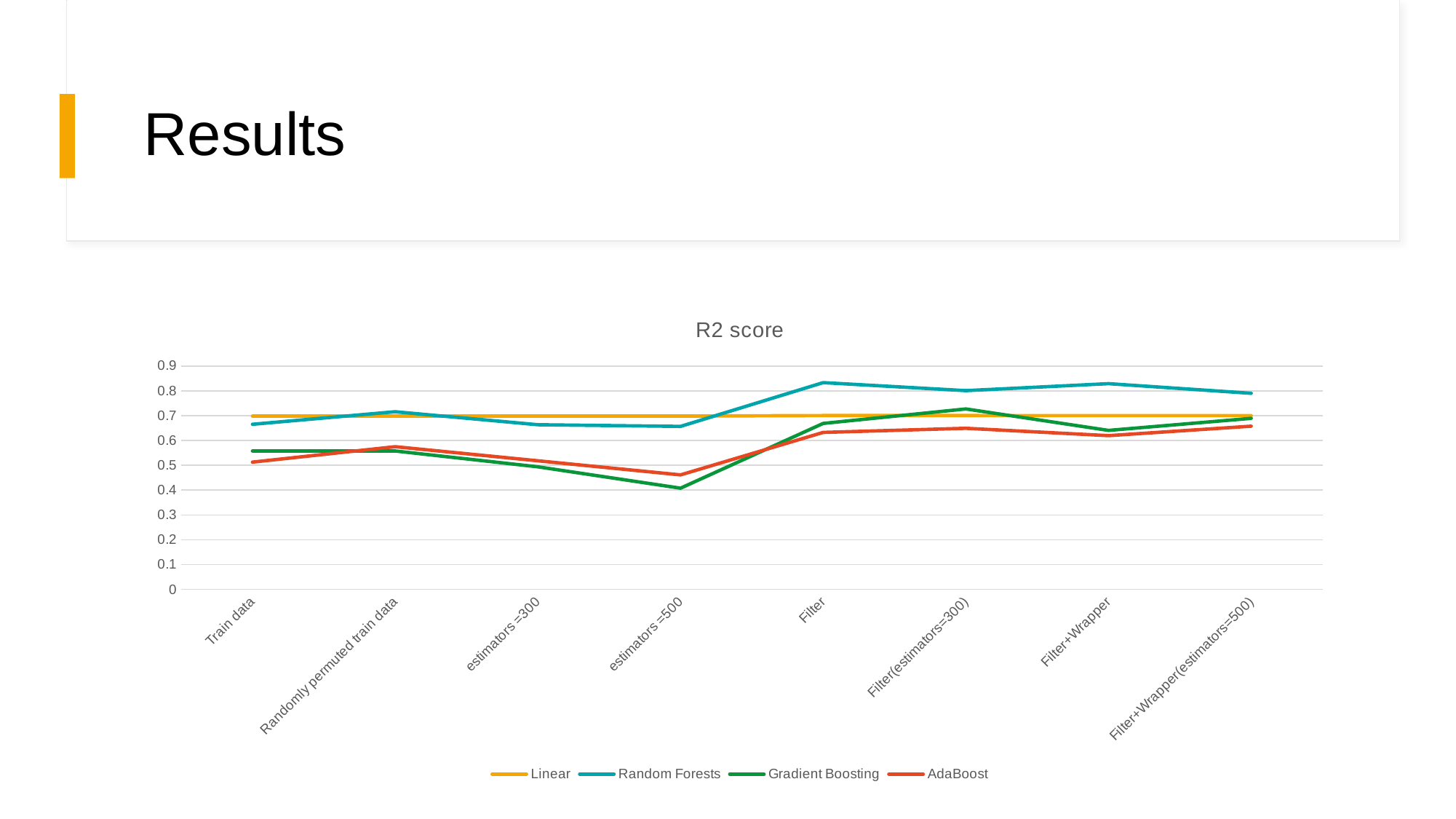

# Results

### Chart: R2 score

| Category | Linear | Random Forests | Gradient Boosting | AdaBoost |
|---|---|---|---|---|
| Train data | 0.698150134250705 | 0.665065041015392 | 0.557637720920915 | 0.512762113207696 |
| Randomly permuted train data | 0.698226555308259 | 0.715739929921532 | 0.557637720920915 | 0.574872743606042 |
| estimators =300 | 0.698155209877119 | 0.663463461489554 | 0.493968045486021 | 0.518050901760476 |
| estimators =500 | 0.698155209877119 | 0.656703714609181 | 0.407831053265854 | 0.461411472062017 |
| Filter | 0.700363558138973 | 0.832938295938797 | 0.668598451151742 | 0.632403846836511 |
| Filter(estimators=300) | 0.700363558138973 | 0.800624008995302 | 0.726939356151278 | 0.648965327457254 |
| Filter+Wrapper | 0.700086825556374 | 0.828701167665984 | 0.64056045989796 | 0.61937924043334 |
| Filter+Wrapper(estimators=500) | 0.700086825556374 | 0.790011341973779 | 0.689054638129575 | 0.657590010748874 |